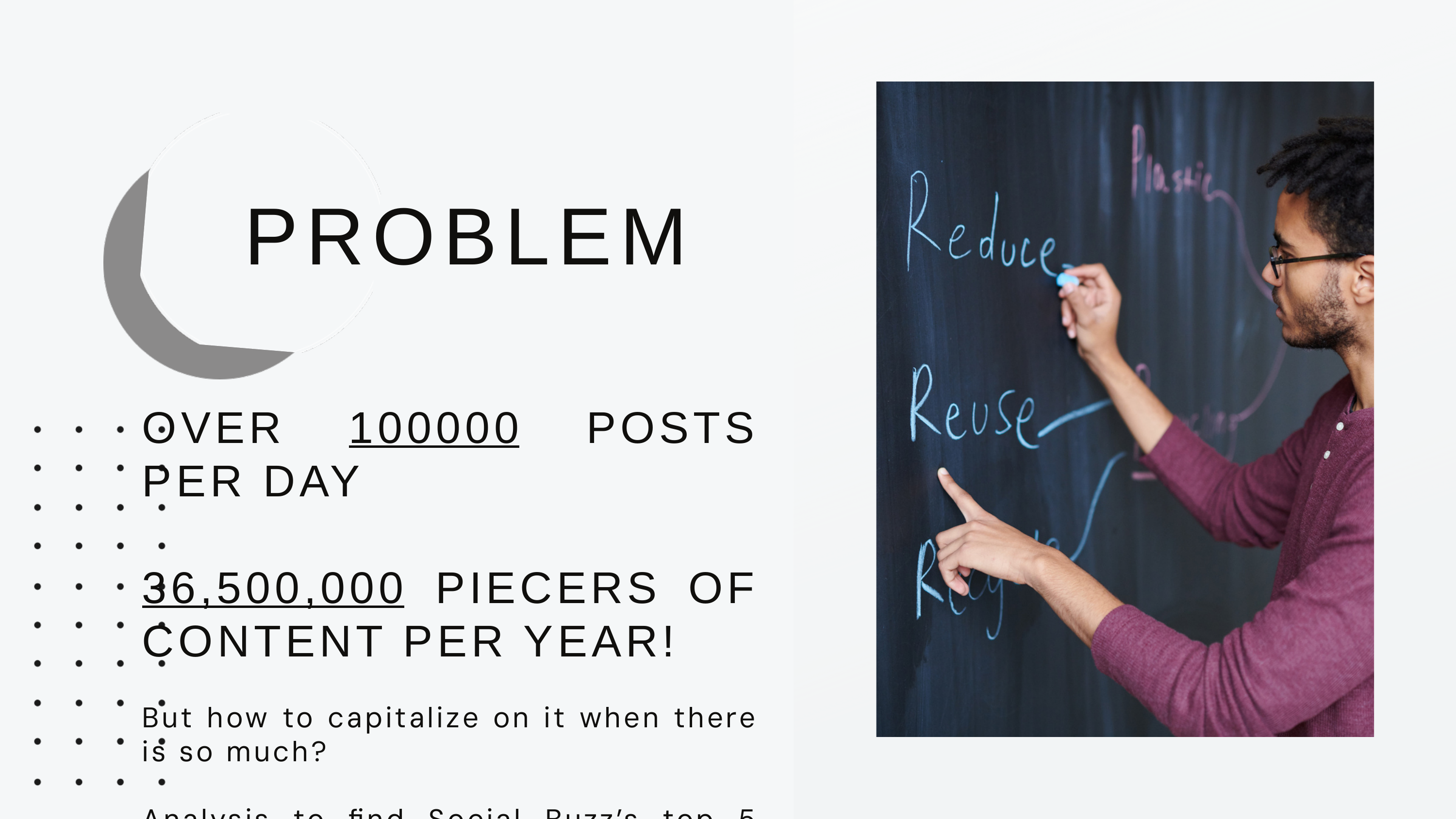

PROBLEM
OVER 100000 POSTS PER DAY

36,500,000 PIECERS OF CONTENT PER YEAR!

But how to capitalize on it when there is so much?

Analysis to find Social Buzz’s top 5 most popular categories of content